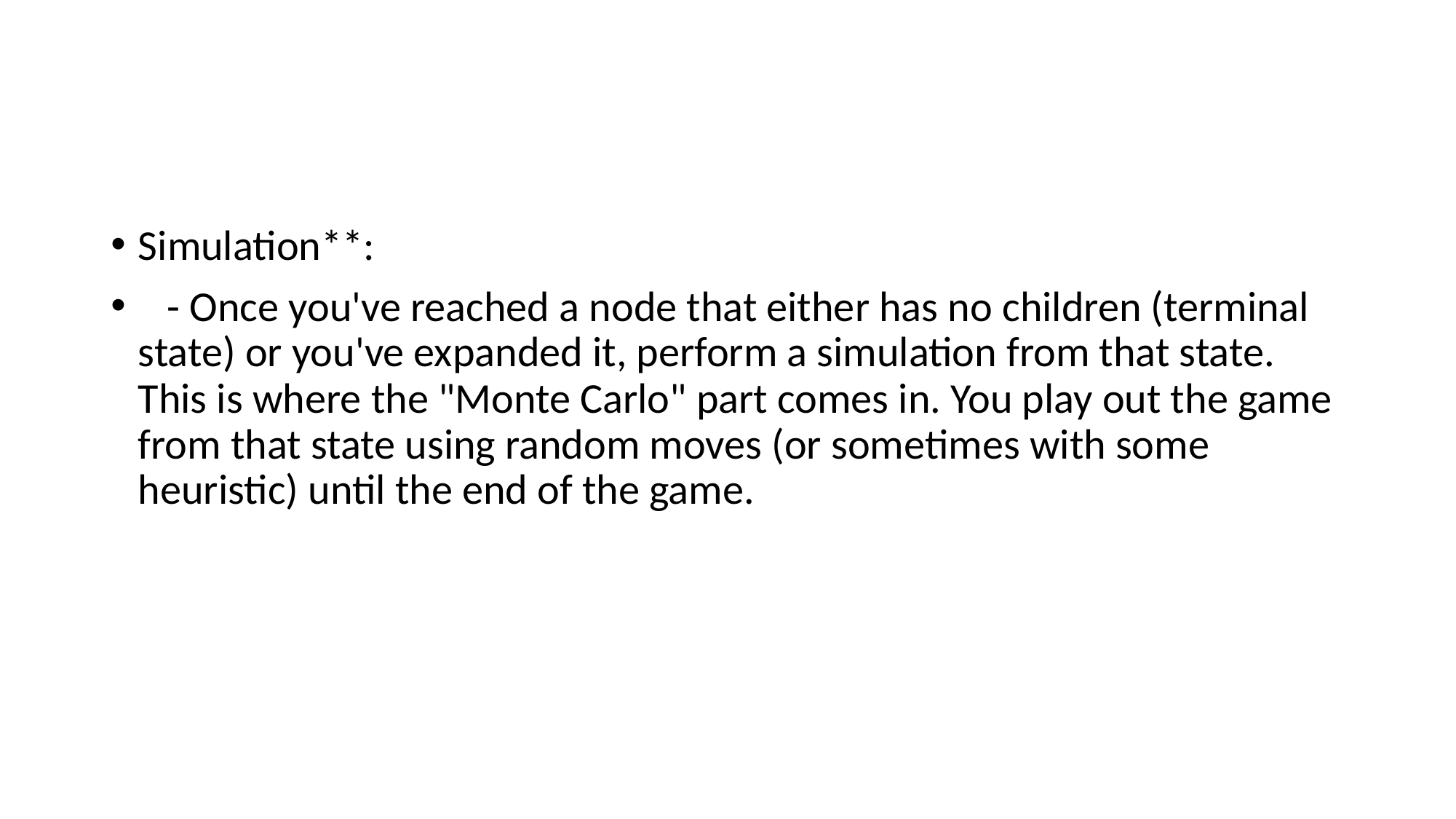

#
Simulation**:
   - Once you've reached a node that either has no children (terminal state) or you've expanded it, perform a simulation from that state. This is where the "Monte Carlo" part comes in. You play out the game from that state using random moves (or sometimes with some heuristic) until the end of the game.